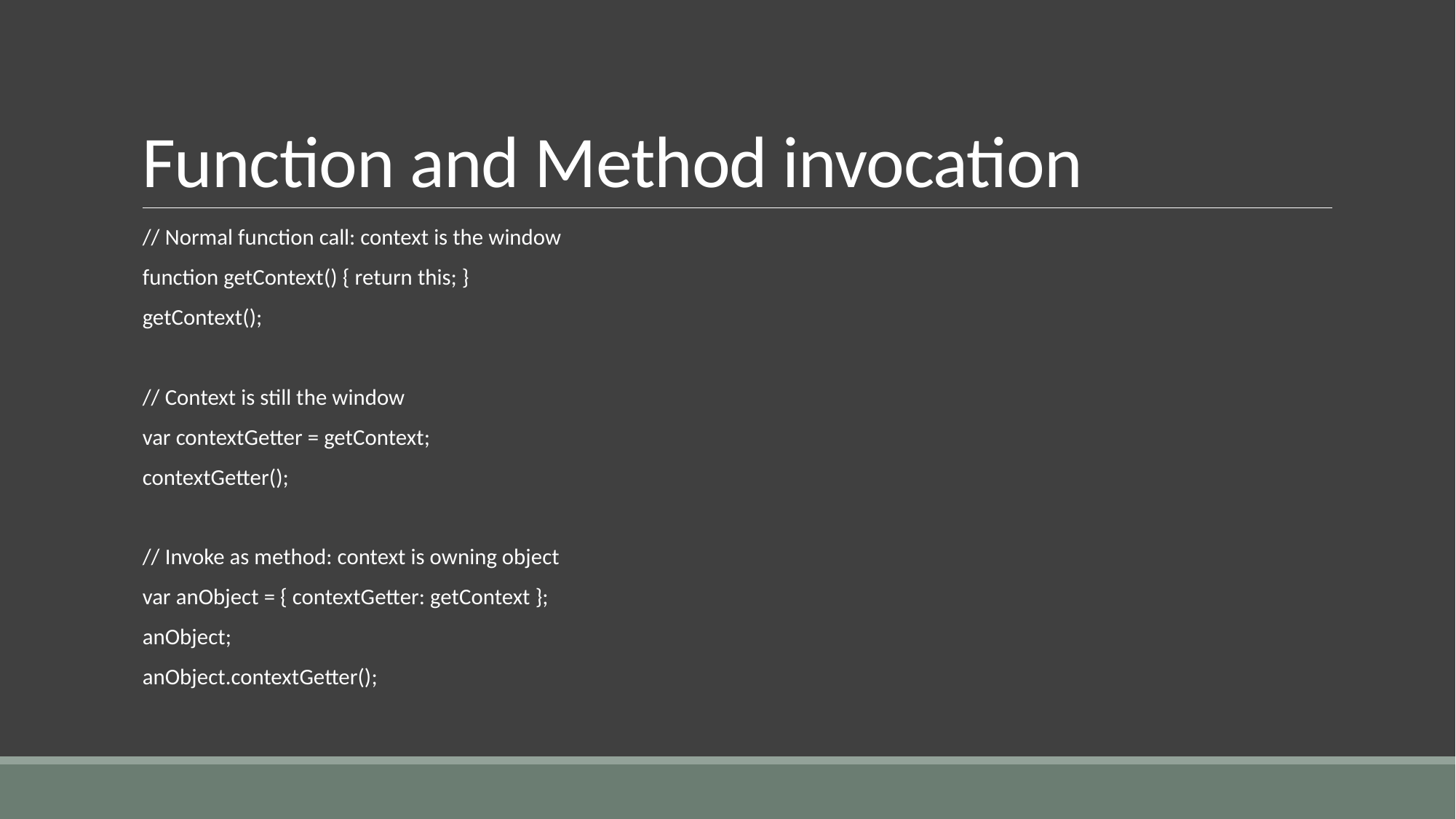

# Function and Method invocation
// Normal function call: context is the window
function getContext() { return this; }
getContext();

// Context is still the window
var contextGetter = getContext;
contextGetter();

// Invoke as method: context is owning object
var anObject = { contextGetter: getContext };
anObject;
anObject.contextGetter();